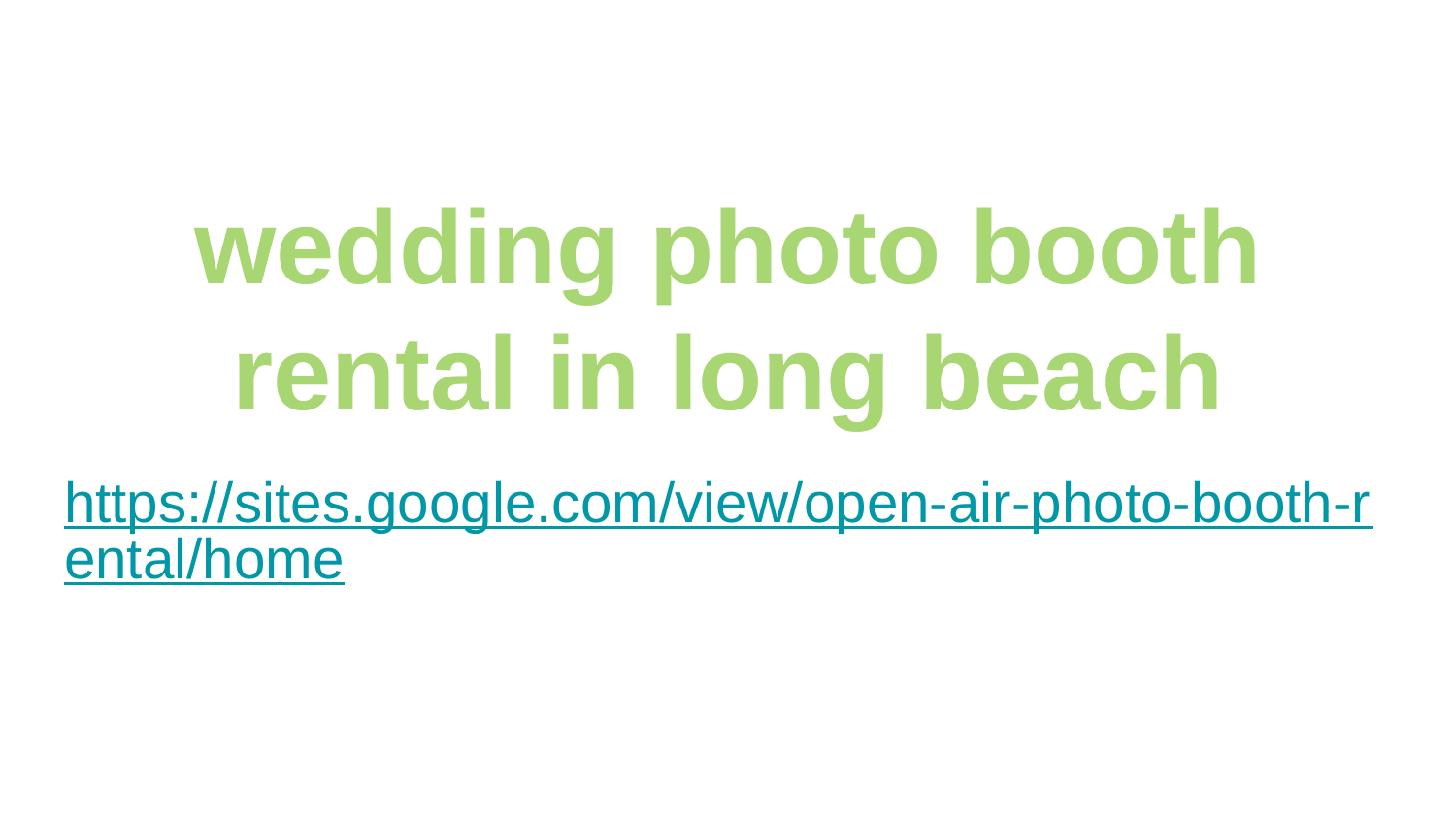

# wedding photo booth rental in long beach
https://sites.google.com/view/open-air-photo-booth-rental/home